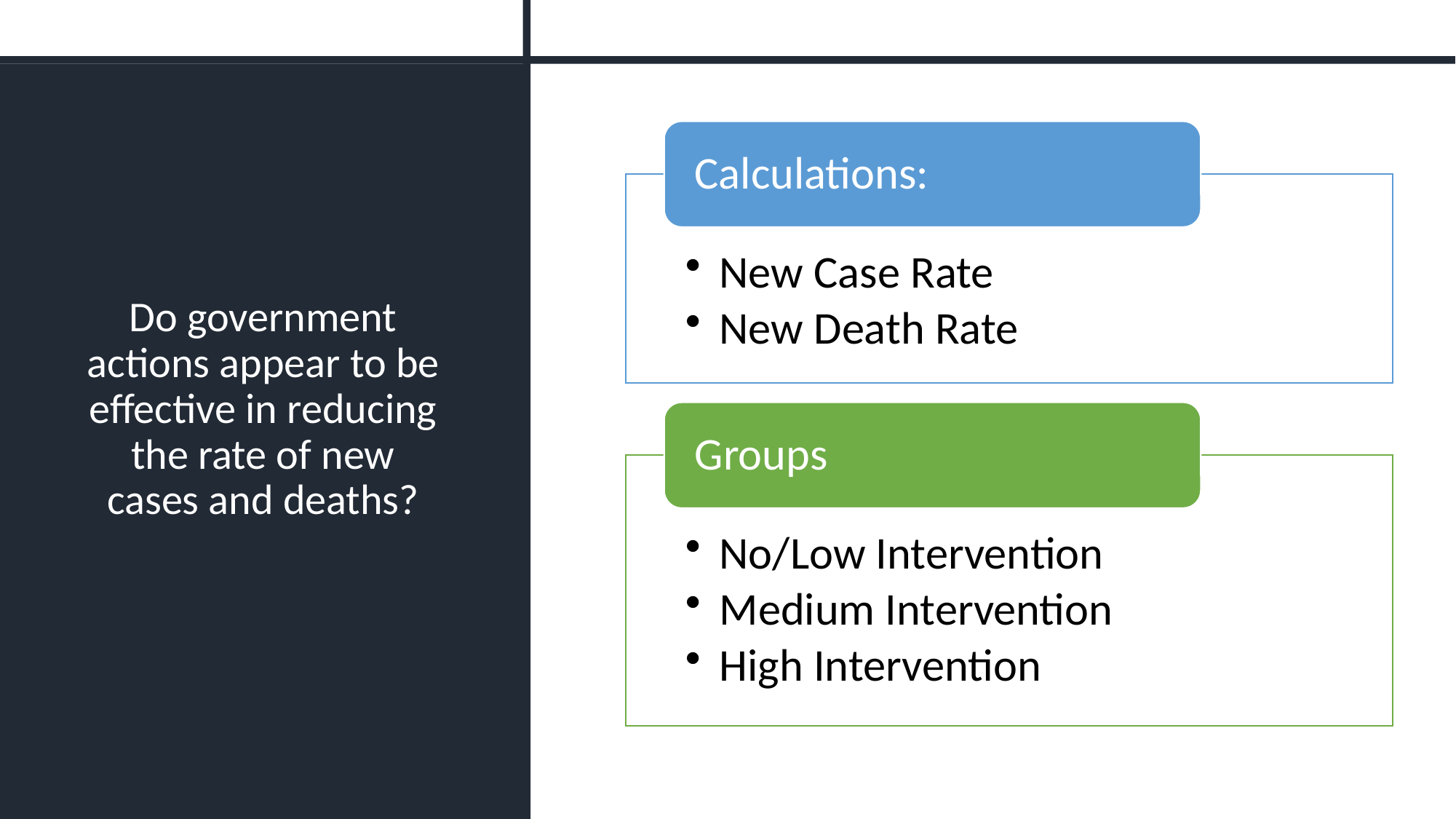

# Do government actions appear to be effective in reducing the rate of new cases and deaths?
New Case Rate
New Death Rate
Calculations:
No/Low Intervention
Medium Intervention
High Intervention
Groups